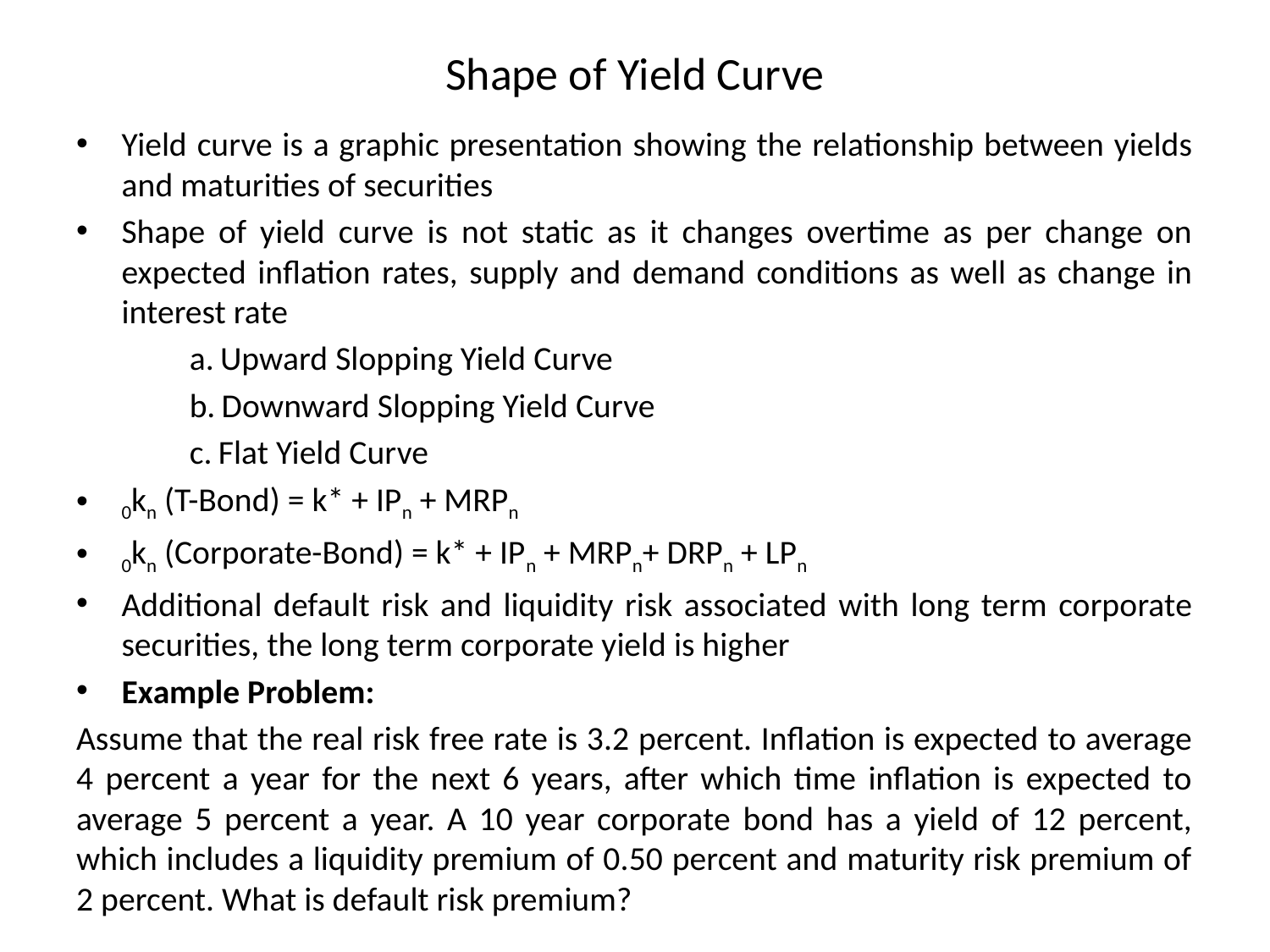

# Shape of Yield Curve
Yield curve is a graphic presentation showing the relationship between yields and maturities of securities
Shape of yield curve is not static as it changes overtime as per change on expected inflation rates, supply and demand conditions as well as change in interest rate
Upward Slopping Yield Curve
Downward Slopping Yield Curve
Flat Yield Curve
0kn (T-Bond) = k* + IPn + MRPn
0kn (Corporate-Bond) = k* + IPn + MRPn+ DRPn + LPn
Additional default risk and liquidity risk associated with long term corporate securities, the long term corporate yield is higher
Example Problem:
Assume that the real risk free rate is 3.2 percent. Inflation is expected to average 4 percent a year for the next 6 years, after which time inflation is expected to average 5 percent a year. A 10 year corporate bond has a yield of 12 percent, which includes a liquidity premium of 0.50 percent and maturity risk premium of 2 percent. What is default risk premium?